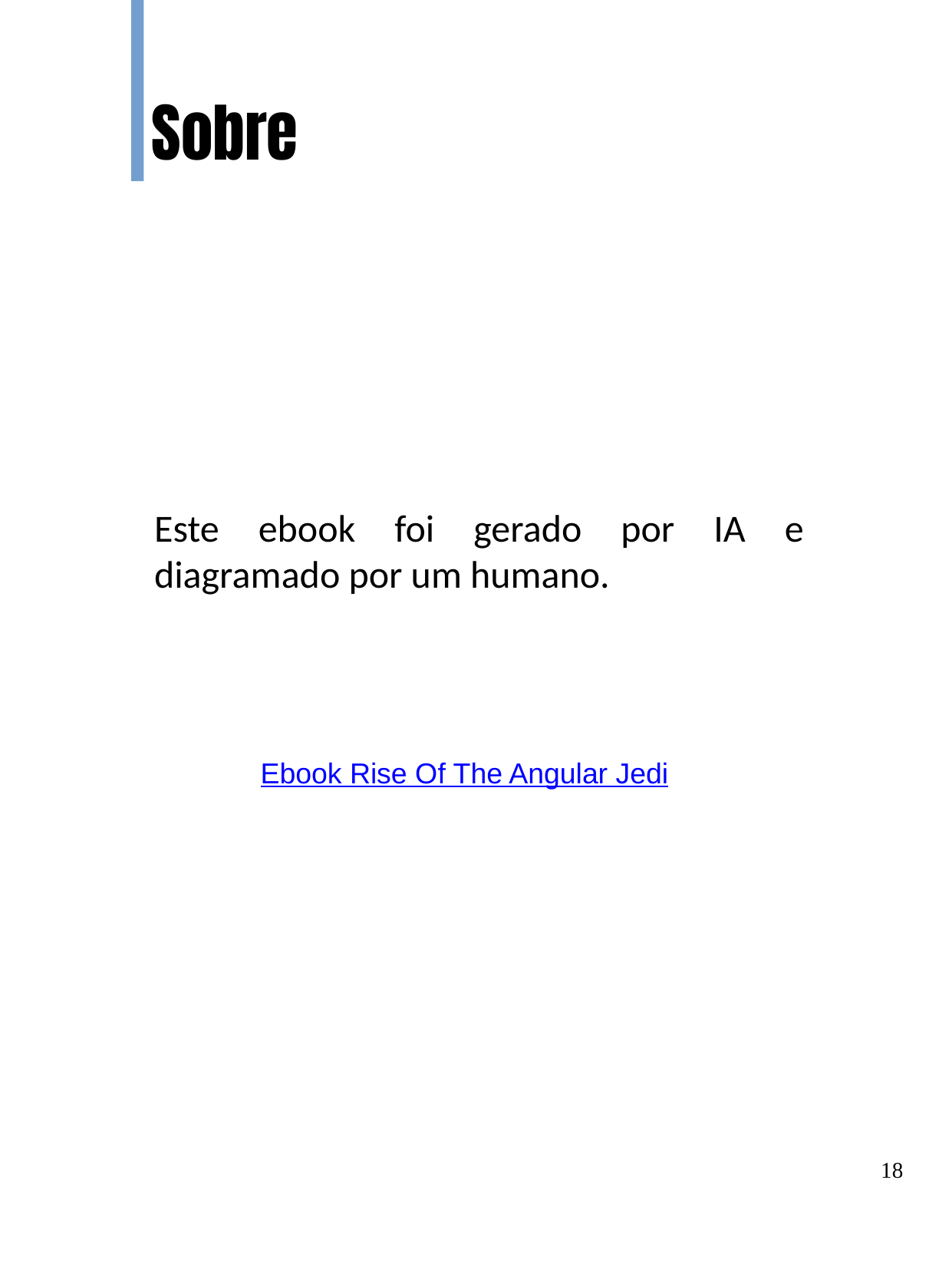

Sobre
Este ebook foi gerado por IA e diagramado por um humano.

Ebook Rise Of The Angular Jedi
18